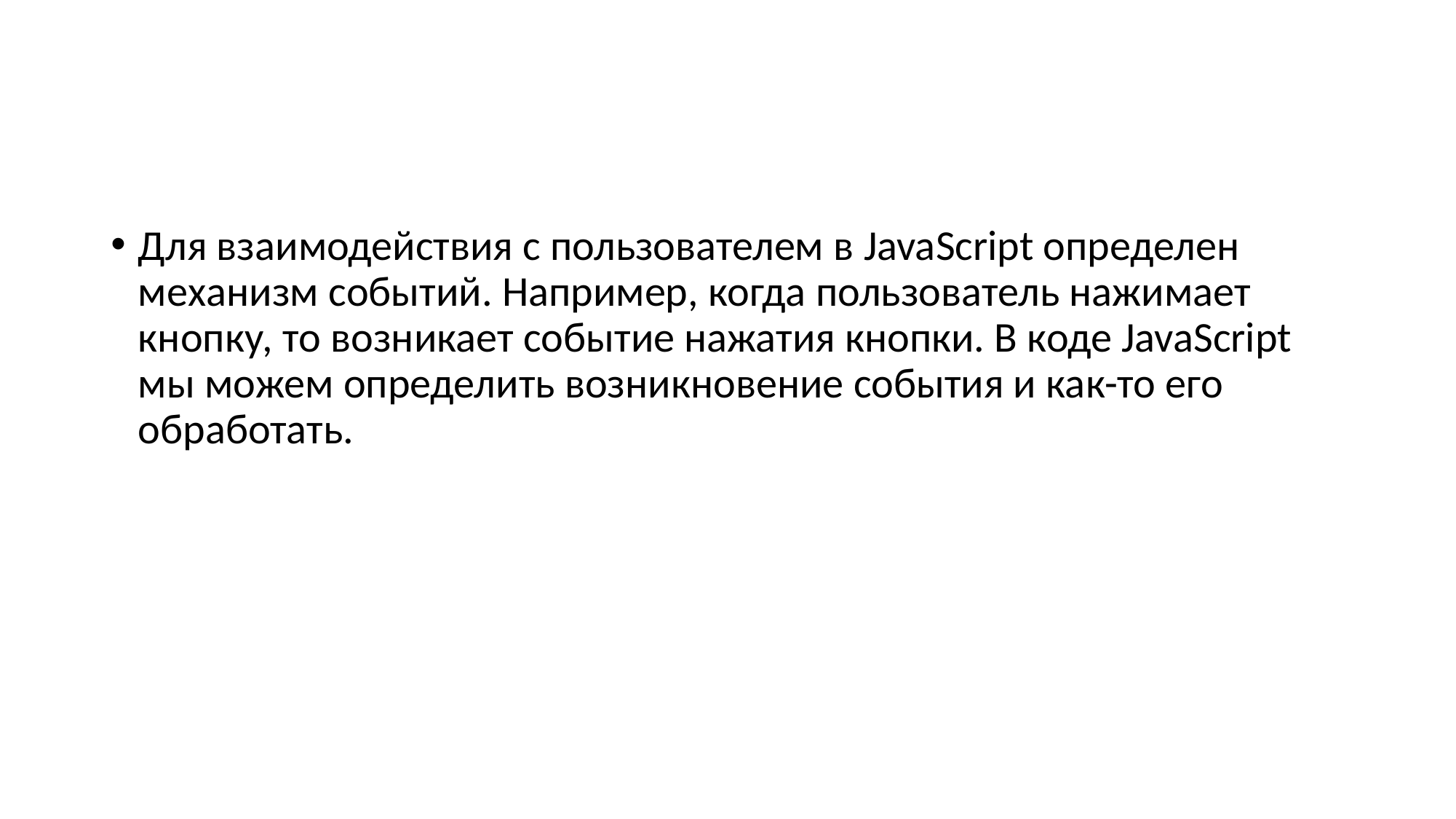

Для взаимодействия с пользователем в JavaScript определен механизм событий. Например, когда пользователь нажимает кнопку, то возникает событие нажатия кнопки. В коде JavaScript мы можем определить возникновение события и как-то его обработать.